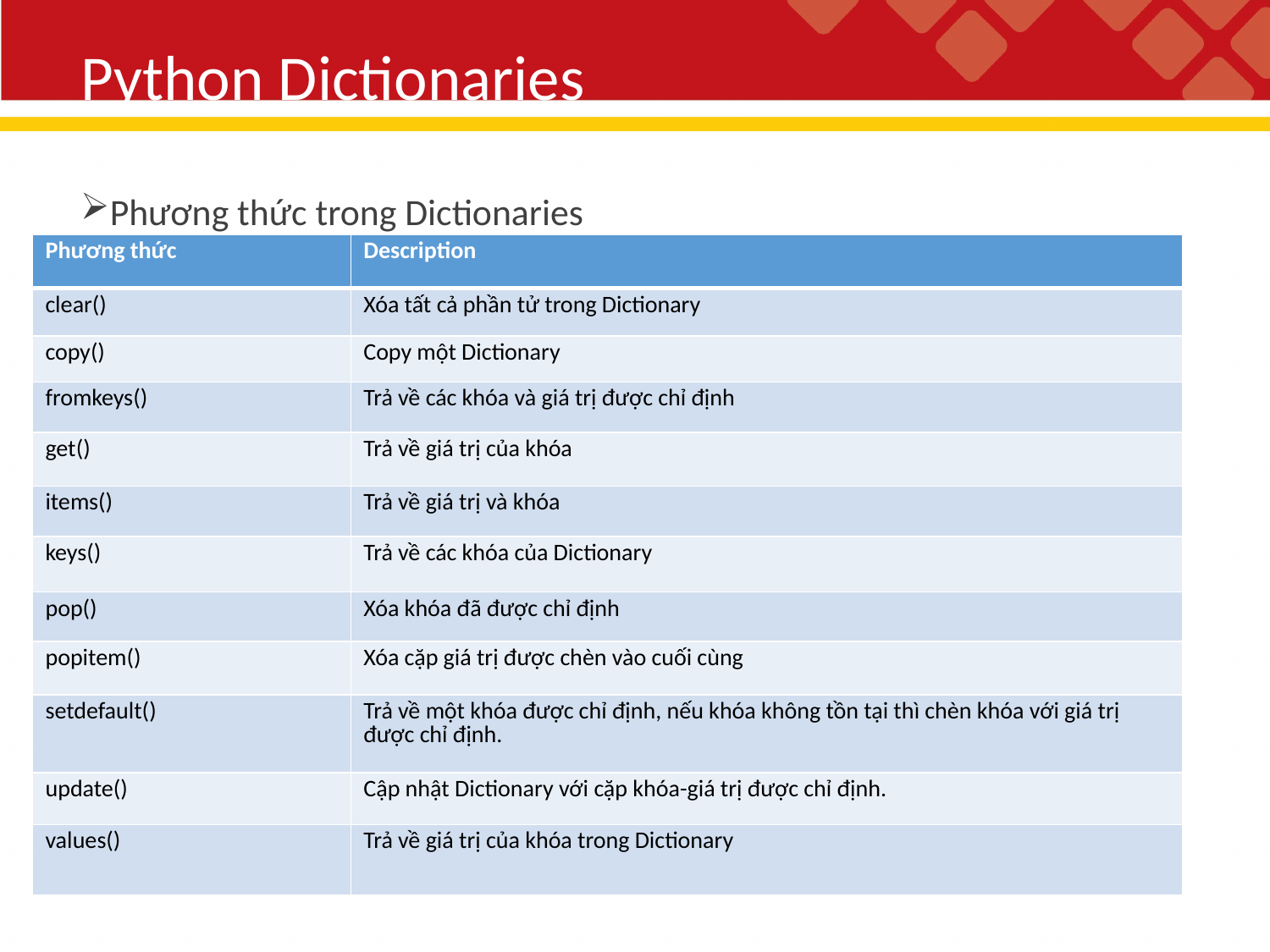

# Python Dictionaries
Phương thức trong Dictionaries

| Phương thức | Description |
| --- | --- |
| clear() | Xóa tất cả phần tử trong Dictionary |
| copy() | Copy một Dictionary |
| fromkeys() | Trả về các khóa và giá trị được chỉ định |
| get() | Trả về giá trị của khóa |
| items() | Trả về giá trị và khóa |
| keys() | Trả về các khóa của Dictionary |
| pop() | Xóa khóa đã được chỉ định |
| popitem() | Xóa cặp giá trị được chèn vào cuối cùng |
| setdefault() | Trả về một khóa được chỉ định, nếu khóa không tồn tại thì chèn khóa với giá trị được chỉ định. |
| update() | Cập nhật Dictionary với cặp khóa-giá trị được chỉ định. |
| values() | Trả về giá trị của khóa trong Dictionary |